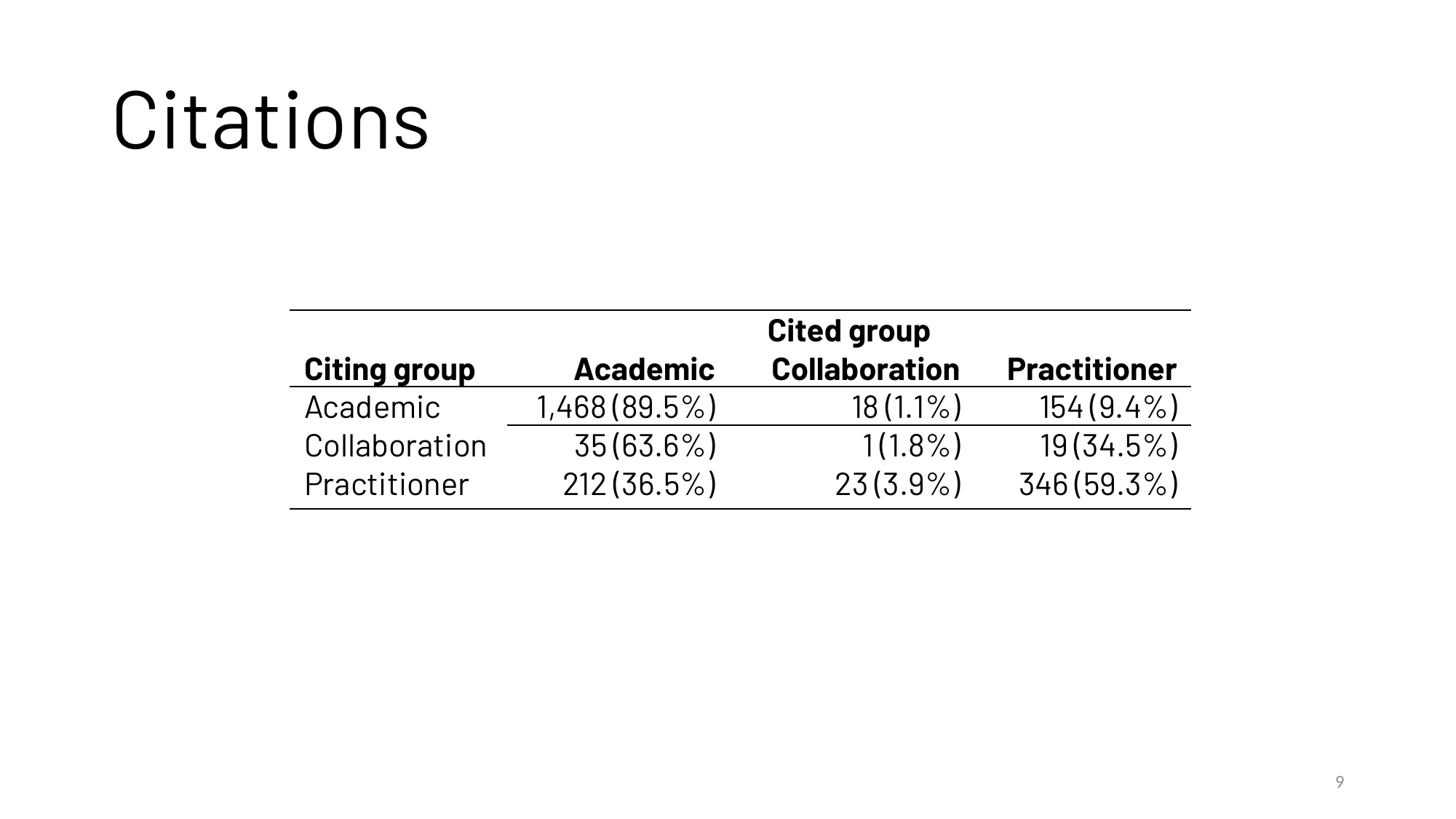

# Citations
| Citing group | Cited group |  |  |
| --- | --- | --- | --- |
|  | Academic | Collaboration | Practitioner |
| Academic | 1,468 (89.5%) | 18 (1.1%) | 154 (9.4%) |
| Collaboration | 35 (63.6%) | 1 (1.8%) | 19 (34.5%) |
| Practitioner | 212 (36.5%) | 23 (3.9%) | 346 (59.3%) |
9